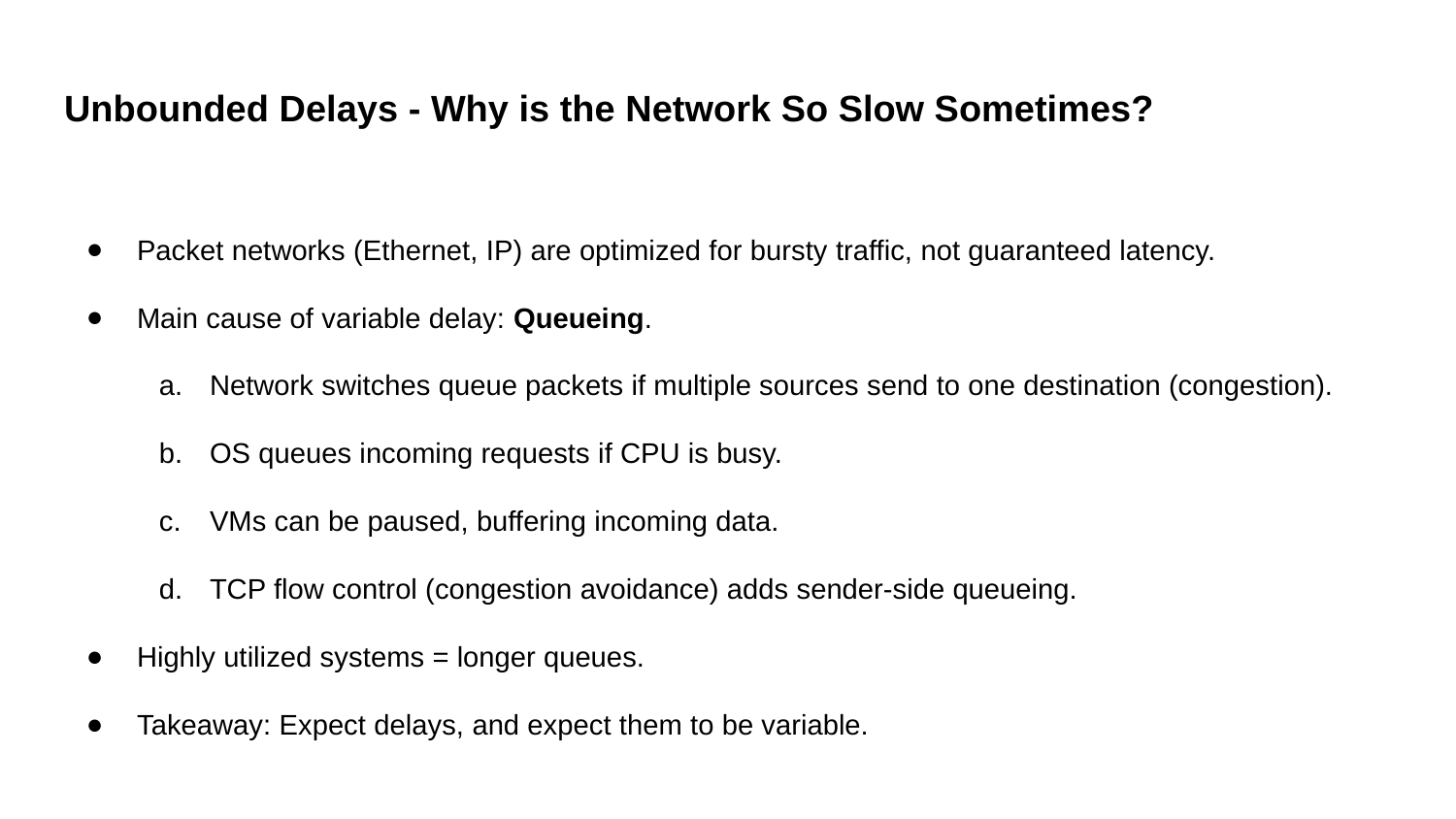

# Unbounded Delays - Why is the Network So Slow Sometimes?
Packet networks (Ethernet, IP) are optimized for bursty traffic, not guaranteed latency.
Main cause of variable delay: Queueing.
Network switches queue packets if multiple sources send to one destination (congestion).
OS queues incoming requests if CPU is busy.
VMs can be paused, buffering incoming data.
TCP flow control (congestion avoidance) adds sender-side queueing.
Highly utilized systems = longer queues.
Takeaway: Expect delays, and expect them to be variable.